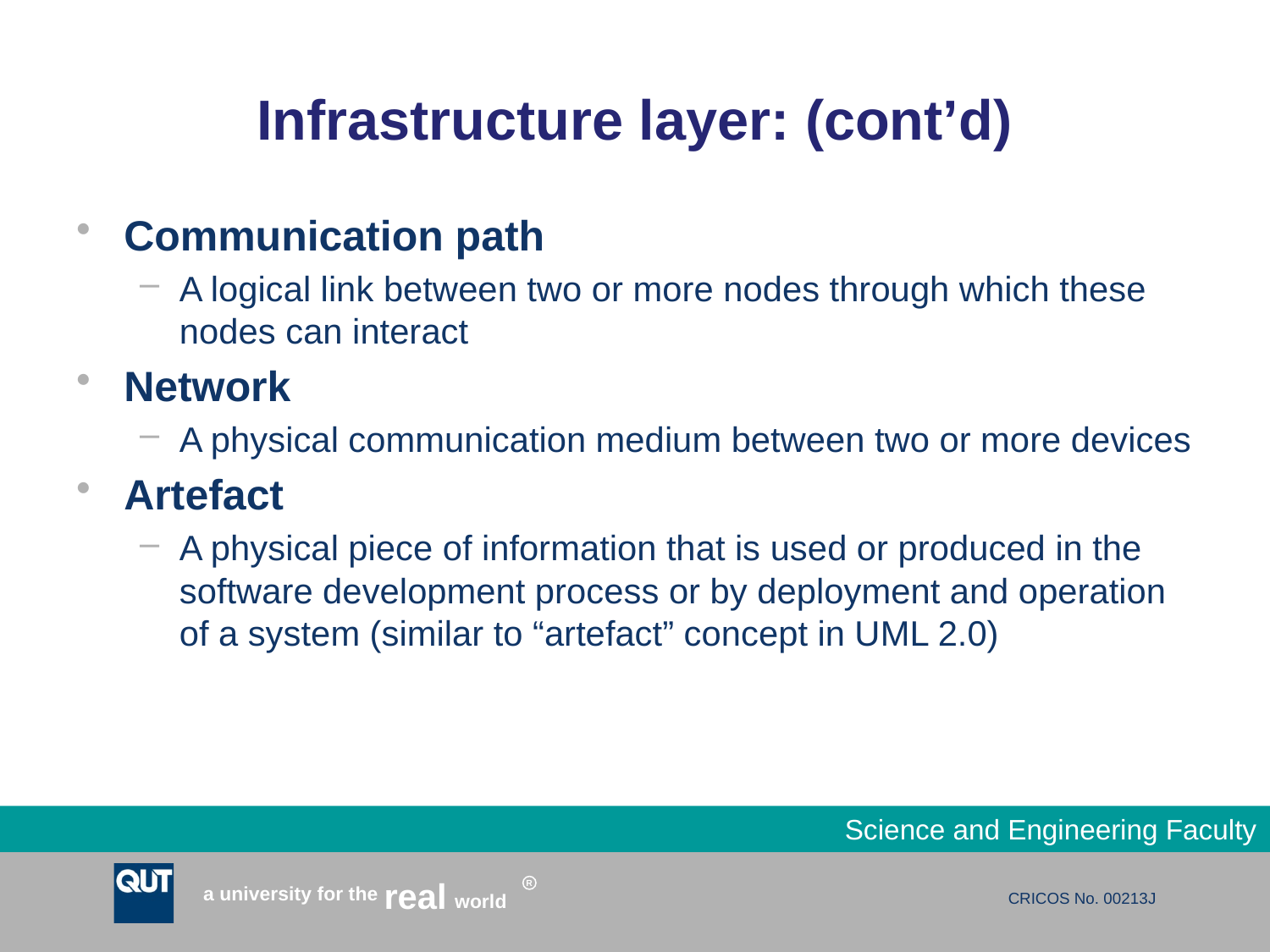

# Infrastructure layer: (cont’d)
Communication path
A logical link between two or more nodes through which these nodes can interact
Network
A physical communication medium between two or more devices
Artefact
A physical piece of information that is used or produced in the software development process or by deployment and operation of a system (similar to “artefact” concept in UML 2.0)